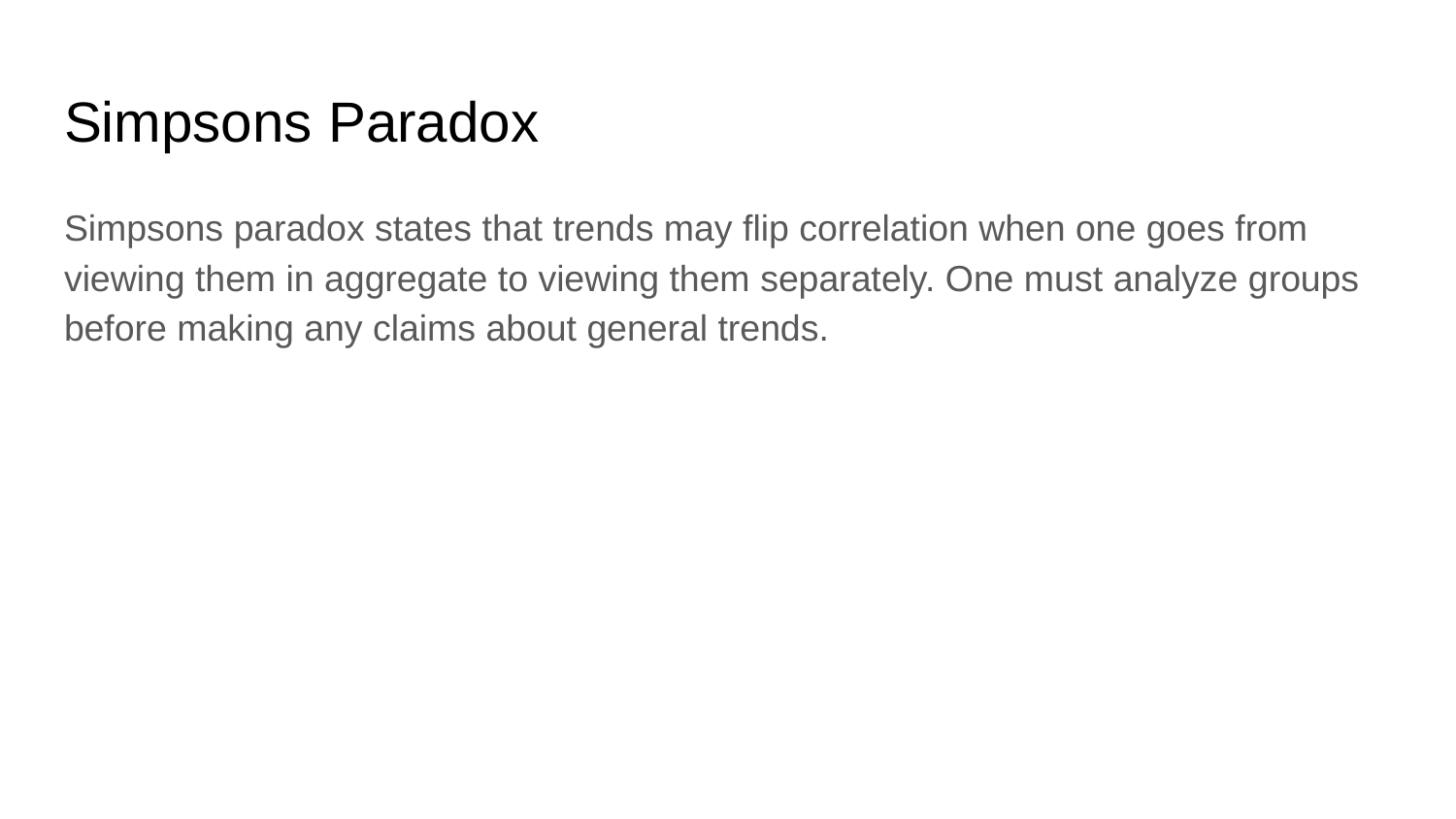

# Simpsons Paradox
Simpsons paradox states that trends may flip correlation when one goes from viewing them in aggregate to viewing them separately. One must analyze groups before making any claims about general trends.